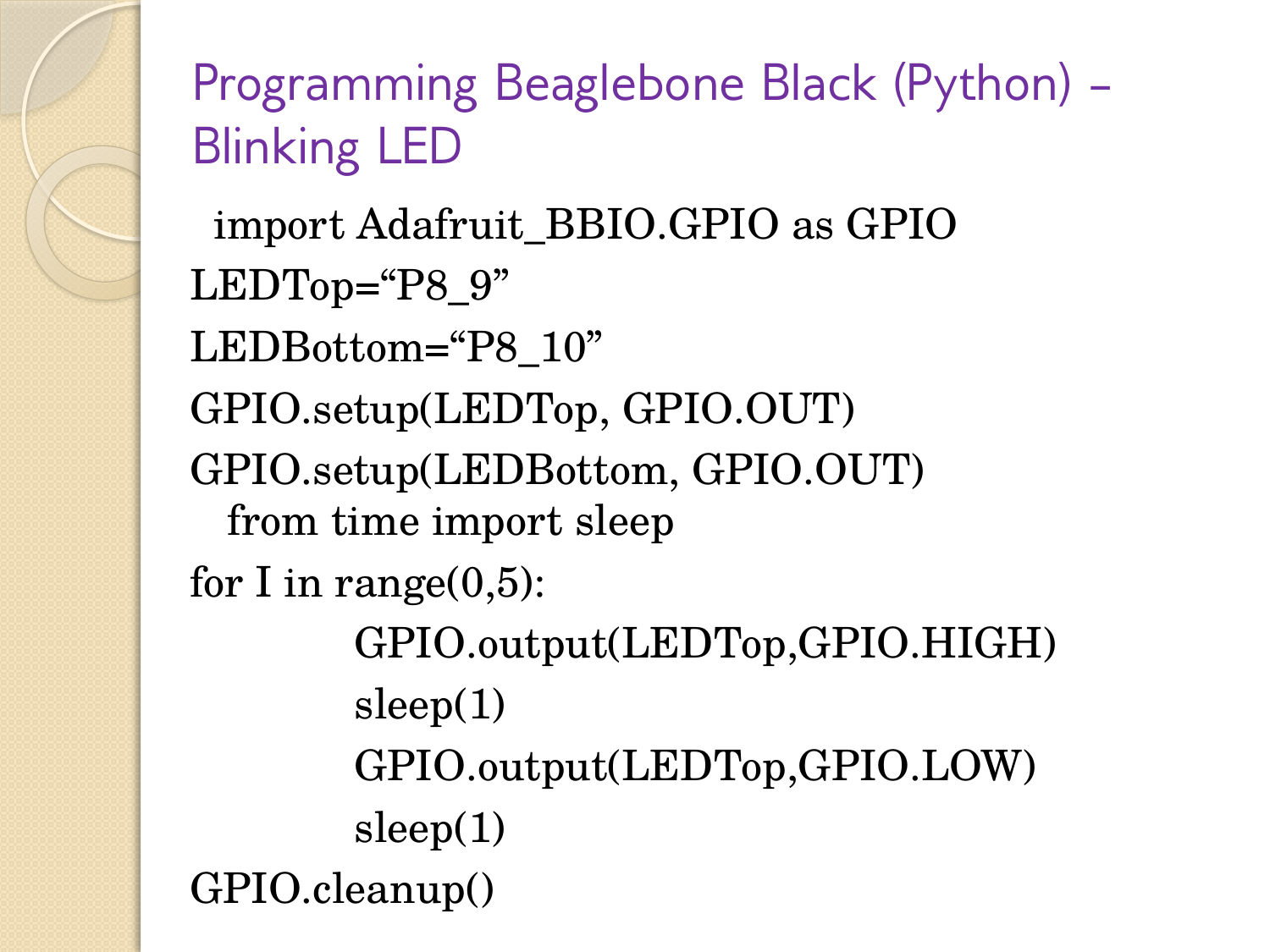

# Programming Beaglebone Black (Python) – Blinking LED
  import Adafruit_BBIO.GPIO as GPIO
LEDTop=“P8_9”
LEDBottom=“P8_10”
GPIO.setup(LEDTop, GPIO.OUT)
GPIO.setup(LEDBottom, GPIO.OUT)
from time import sleep
for I in range(0,5):
		GPIO.output(LEDTop,GPIO.HIGH)
		sleep(1)
		GPIO.output(LEDTop,GPIO.LOW)
		sleep(1)
GPIO.cleanup()